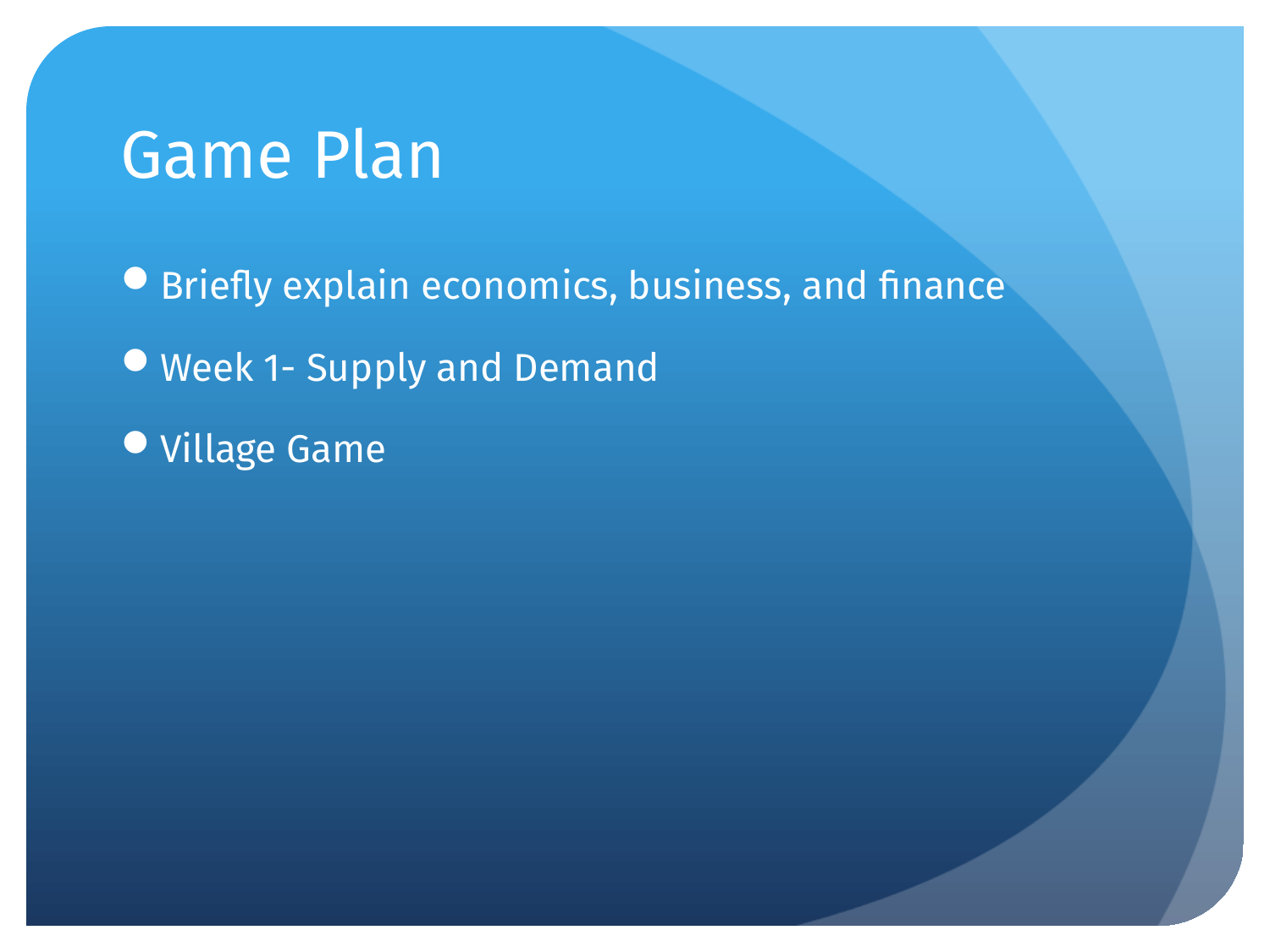

# Game Plan
Briefly explain economics, business, and finance
Week 1- Supply and Demand
Village Game